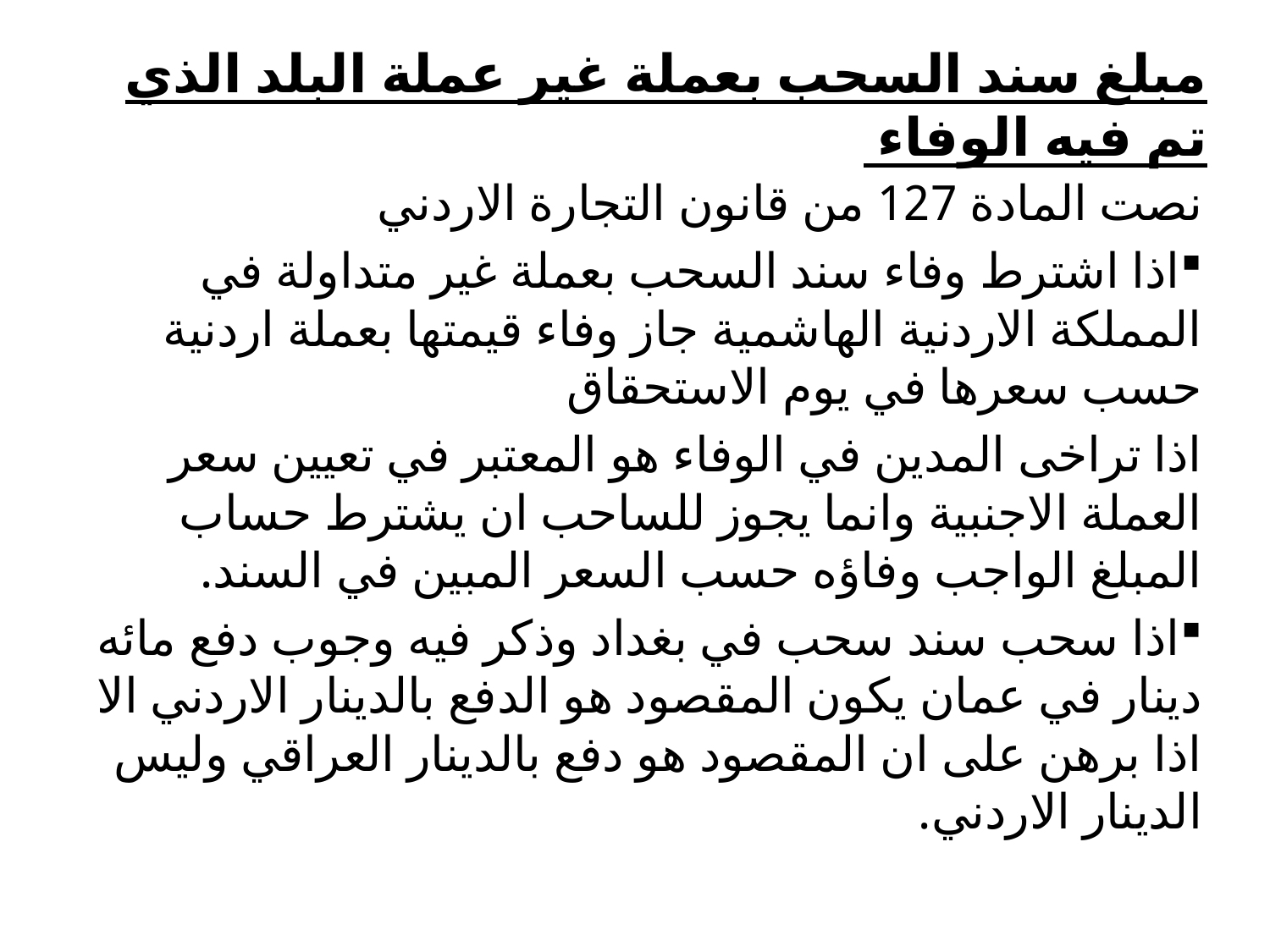

# مبلغ سند السحب بعملة غير عملة البلد الذي تم فيه الوفاء
نصت المادة 127 من قانون التجارة الاردني
اذا اشترط وفاء سند السحب بعملة غير متداولة في المملكة الاردنية الهاشمية جاز وفاء قيمتها بعملة اردنية حسب سعرها في يوم الاستحقاق
اذا تراخى المدين في الوفاء هو المعتبر في تعيين سعر العملة الاجنبية وانما يجوز للساحب ان يشترط حساب المبلغ الواجب وفاؤه حسب السعر المبين في السند.
اذا سحب سند سحب في بغداد وذكر فيه وجوب دفع مائه دينار في عمان يكون المقصود هو الدفع بالدينار الاردني الا اذا برهن على ان المقصود هو دفع بالدينار العراقي وليس الدينار الاردني.